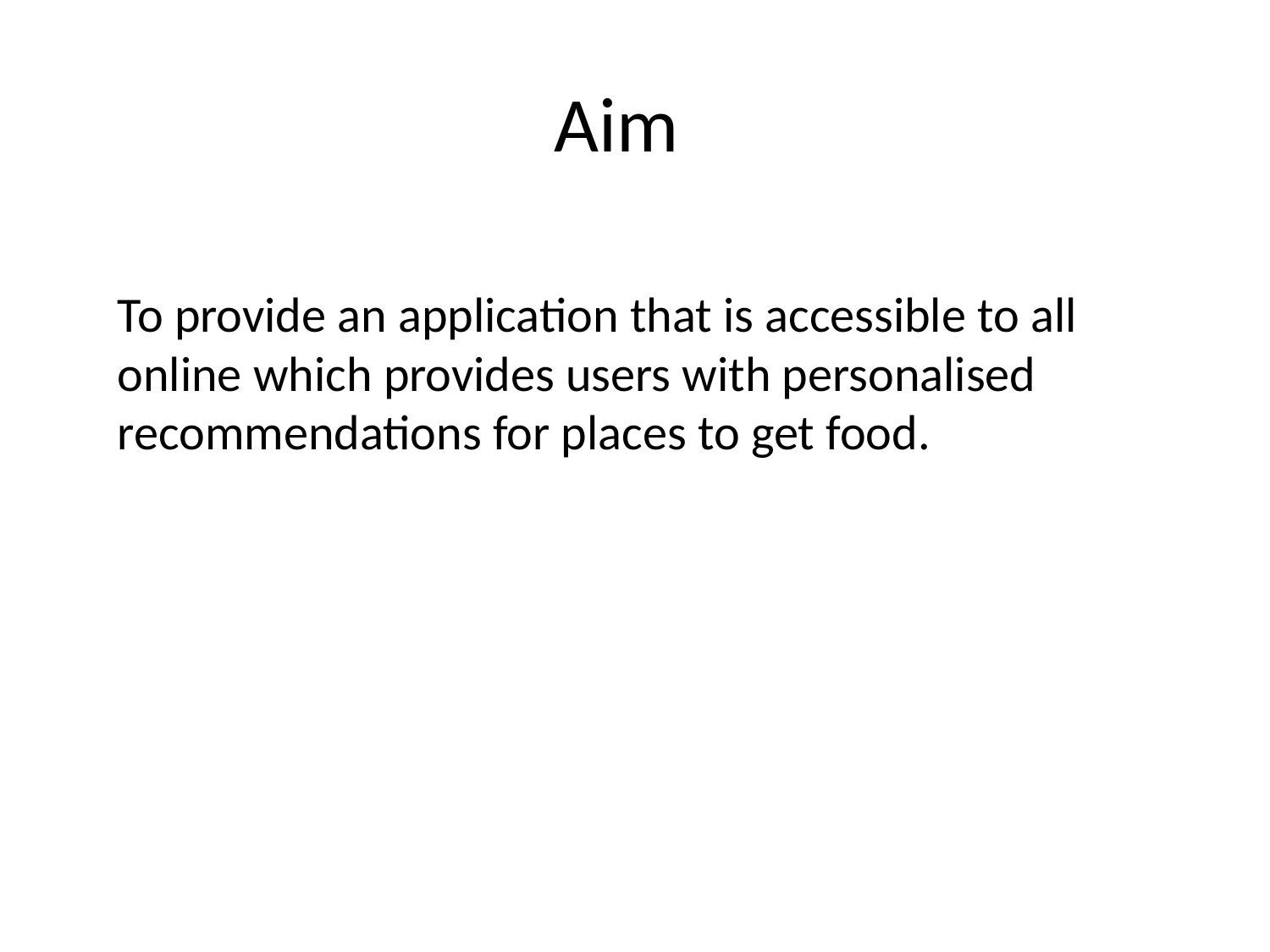

# Aim
To provide an application that is accessible to all online which provides users with personalised recommendations for places to get food.